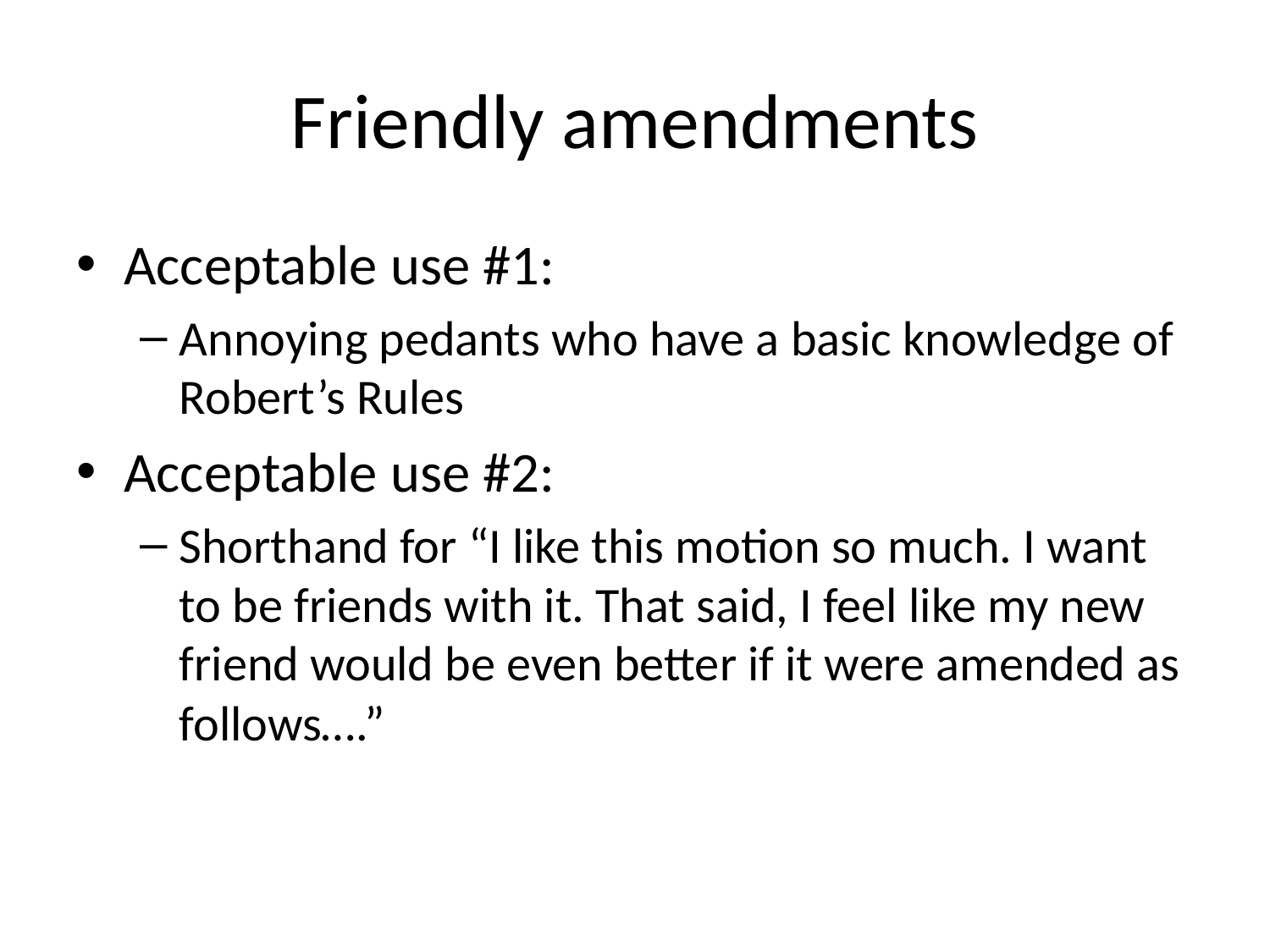

# Friendly amendments
Acceptable use #1:
Annoying pedants who have a basic knowledge of Robert’s Rules
Acceptable use #2:
Shorthand for “I like this motion so much. I want to be friends with it. That said, I feel like my new friend would be even better if it were amended as follows….”